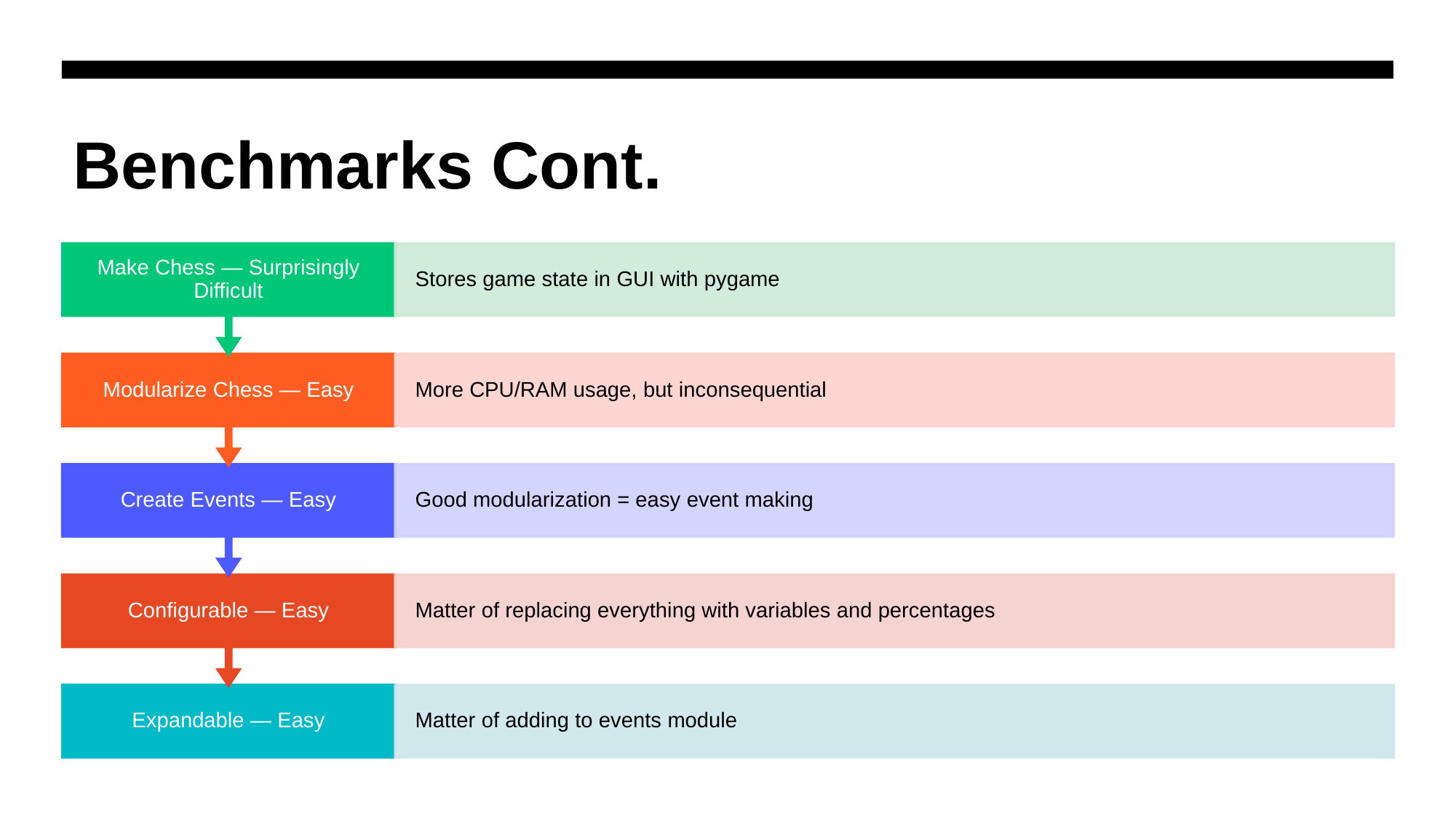

# Benchmarks Cont.
Expandable — Easy
Matter of adding to events module
Configurable — Easy
Matter of replacing everything with variables and percentages
Create Events — Easy
Good modularization = easy event making
Modularize Chess — Easy
More CPU/RAM usage, but inconsequential
Make Chess — Surprisingly Difficult
Stores game state in GUI with pygame